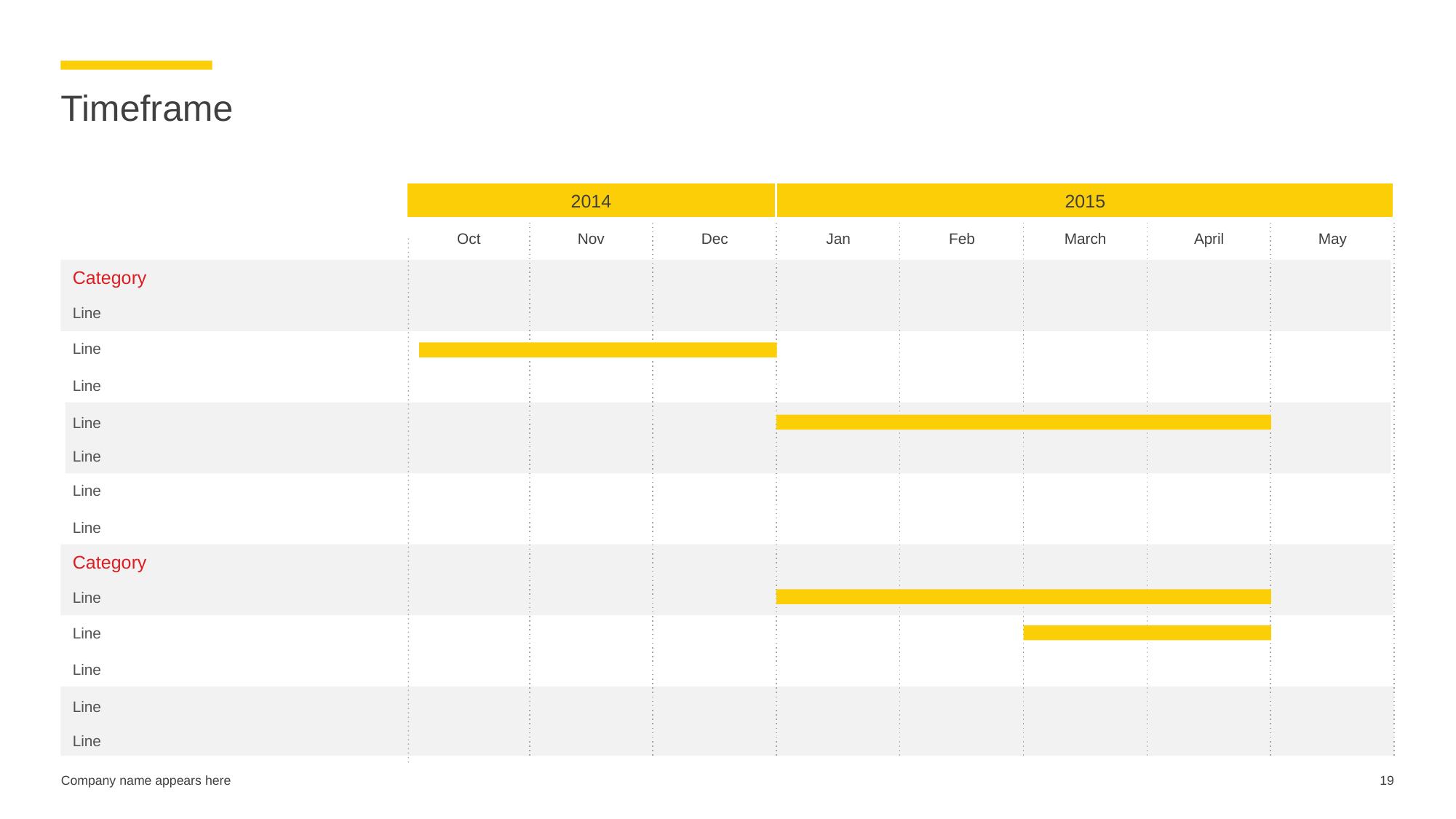

# Timeframe

2014
2015
Oct
Nov
Dec
Jan
Feb
March
April
May

Category
Line
Line

Line
Line

Line
Line
Line
Category
Line

Line

Line
Line
Line
19